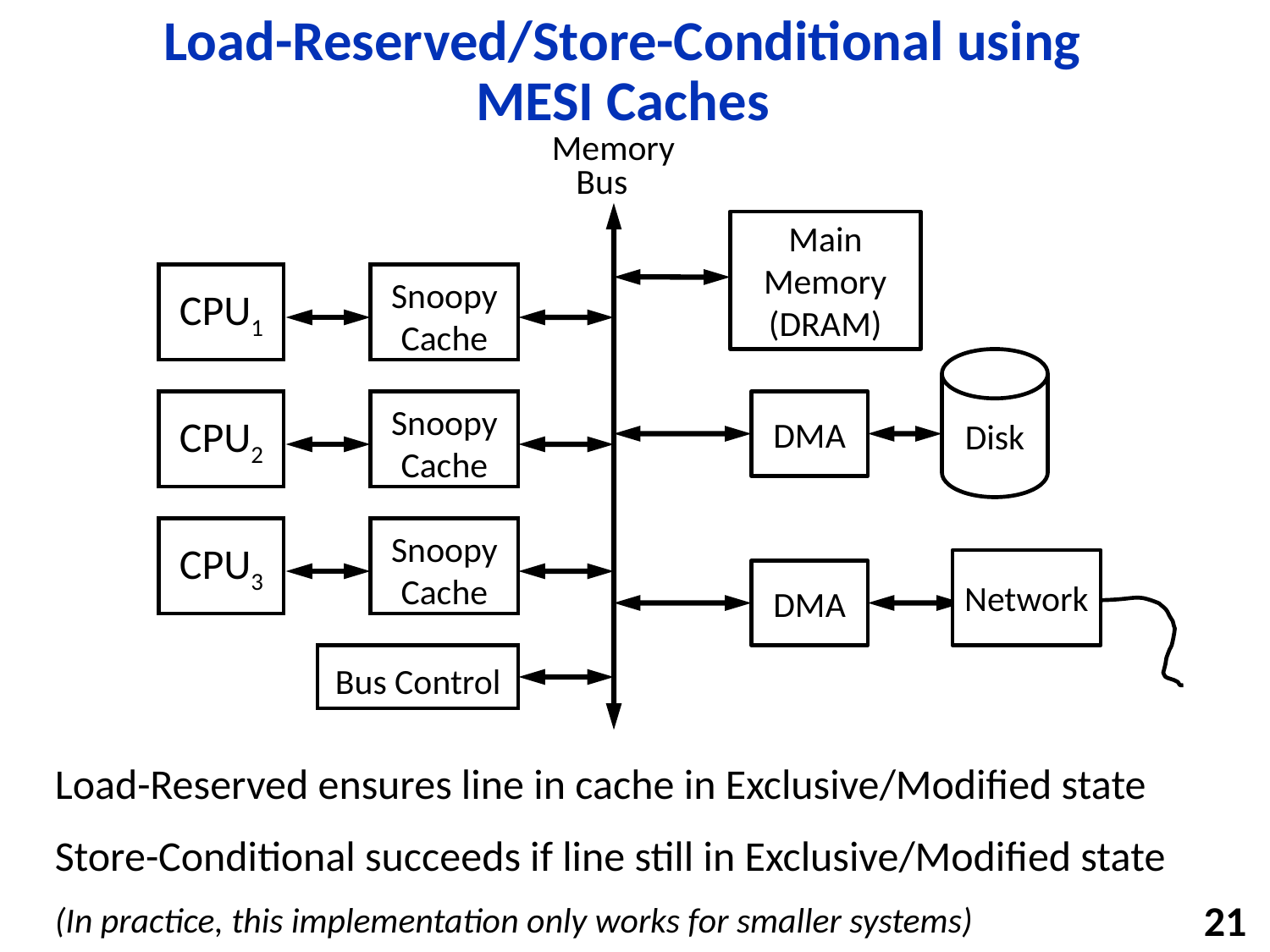

# Load-Reserved/Store-Conditional using MESI Caches
Memory
   Bus

Main Memory (DRAM)
CPU1
Snoopy Cache

Disk
CPU2
Snoopy Cache
DMA

CPU3
Snoopy Cache
Network
DMA

Bus Control

Load-Reserved ensures line in cache in Exclusive/Modified state
Store-Conditional succeeds if line still in Exclusive/Modified state
(In practice, this implementation only works for smaller systems)

21